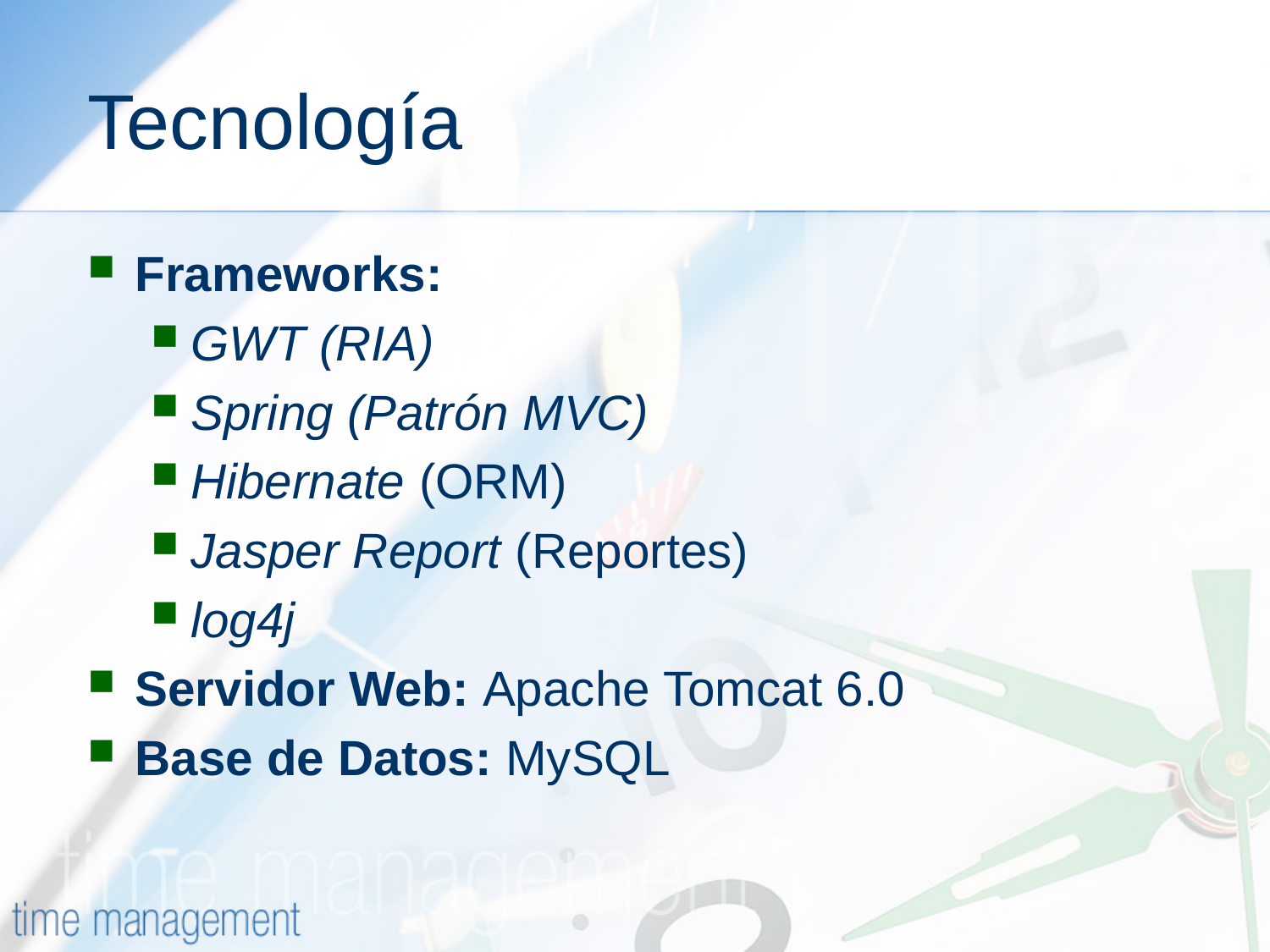

# Tecnología
Frameworks:
GWT (RIA)
Spring (Patrón MVC)
Hibernate (ORM)
Jasper Report (Reportes)
log4j
Servidor Web: Apache Tomcat 6.0
Base de Datos: MySQL